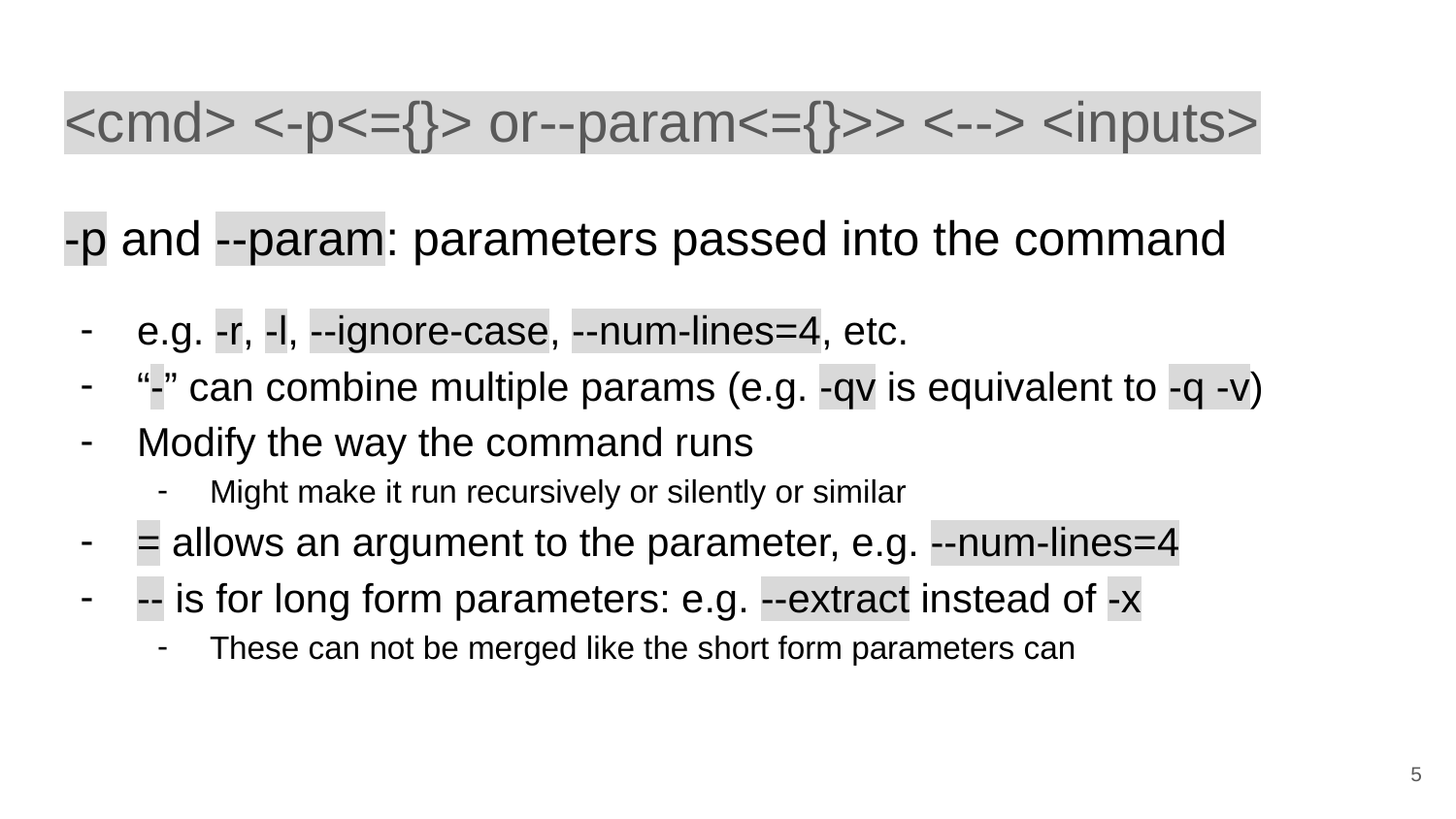

# <cmd> <-p<={}> or--param<={}>> <--> <inputs>

-p and --param: parameters passed into the command
e.g. -r, -l, --ignore-case, --num-lines=4, etc.
“-” can combine multiple params (e.g. -qv is equivalent to -q -v)
Modify the way the command runs
Might make it run recursively or silently or similar
= allows an argument to the parameter, e.g. --num-lines=4
-- is for long form parameters: e.g. --extract instead of -x
These can not be merged like the short form parameters can
5